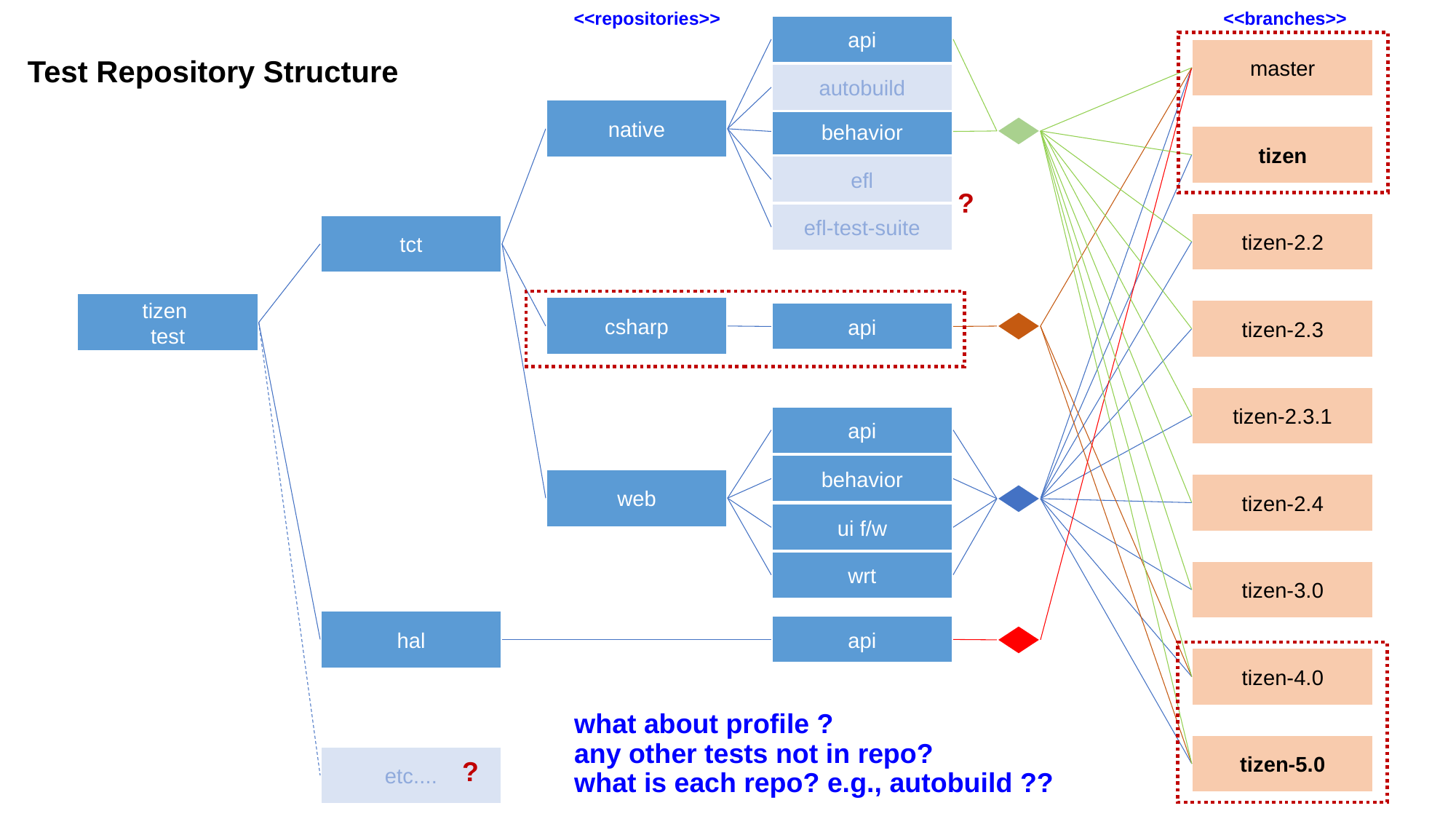

<<repositories>>
<<branches>>
api

master
# Test Repository Structure
autobuild
native
behavior

tizen
efl
?
efl-test-suite
tizen-2.2
tct

tizen
test
csharp
tizen-2.3
api

tizen-2.3.1
api
behavior
web
tizen-2.4

ui f/w
wrt
tizen-3.0
hal
api

tizen-4.0
what about profile ?
any other tests not in repo?
what is each repo? e.g., autobuild ??
tizen-5.0
etc....
?